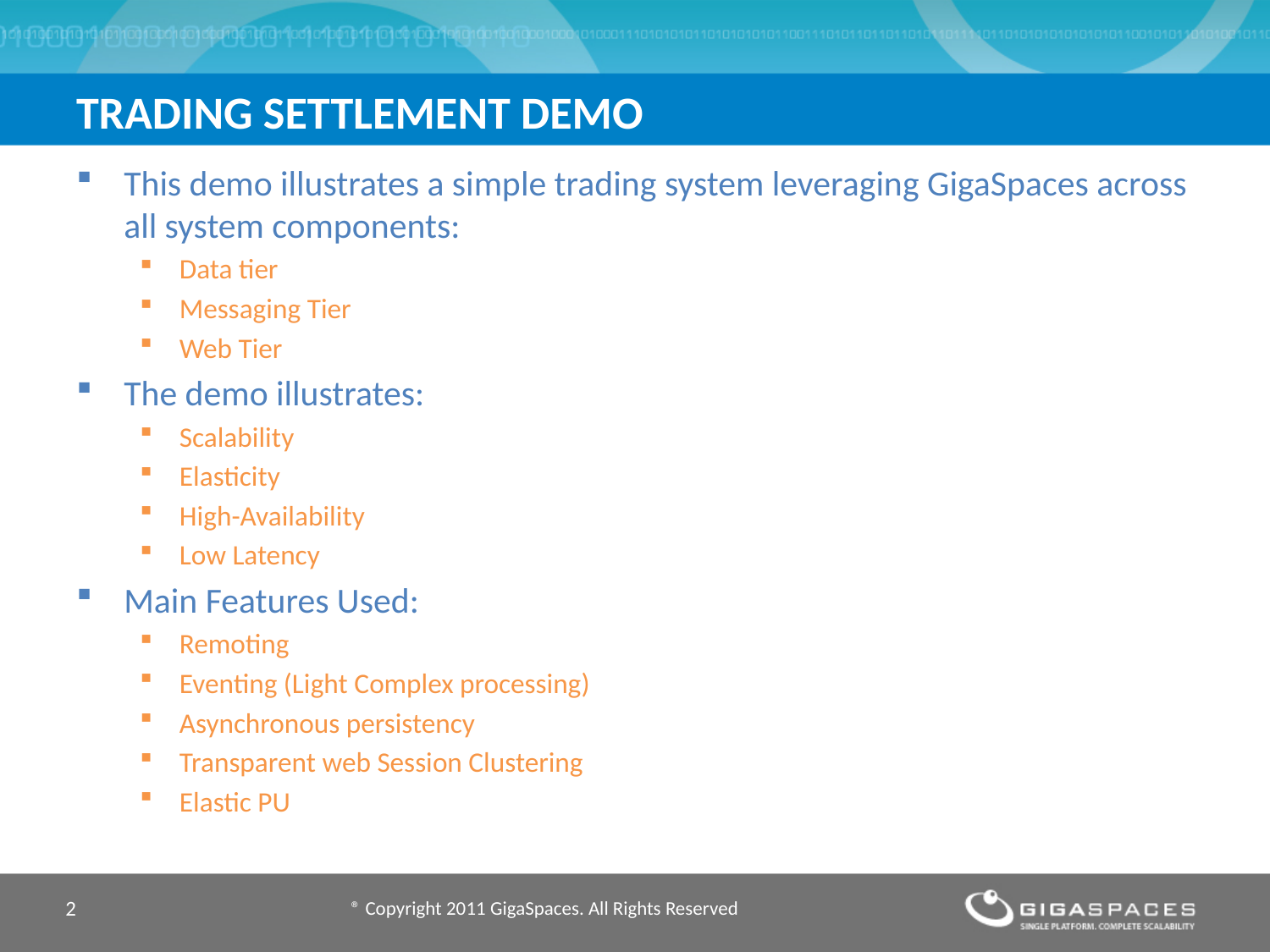

# Trading Settlement Demo
This demo illustrates a simple trading system leveraging GigaSpaces across all system components:
Data tier
Messaging Tier
Web Tier
The demo illustrates:
Scalability
Elasticity
High-Availability
Low Latency
Main Features Used:
Remoting
Eventing (Light Complex processing)
Asynchronous persistency
Transparent web Session Clustering
Elastic PU
2
® Copyright 2011 GigaSpaces. All Rights Reserved